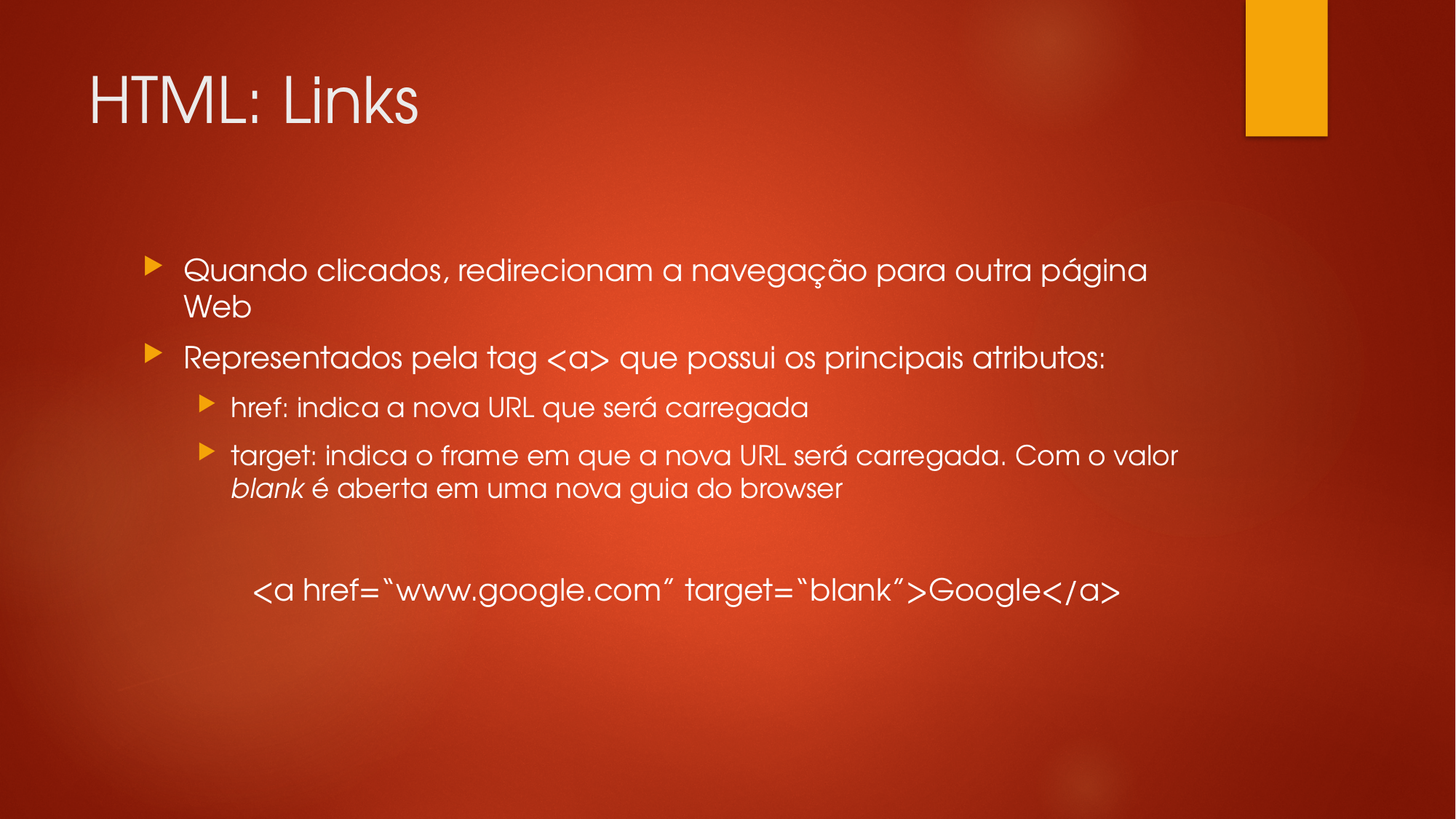

# HTML: Links
Quando clicados, redirecionam a navegação para outra página Web
Representados pela tag <a> que possui os principais atributos:
href: indica a nova URL que será carregada
target: indica o frame em que a nova URL será carregada. Com o valor blank é aberta em uma nova guia do browser

	<a href=“www.google.com” target=“blank”>Google</a>